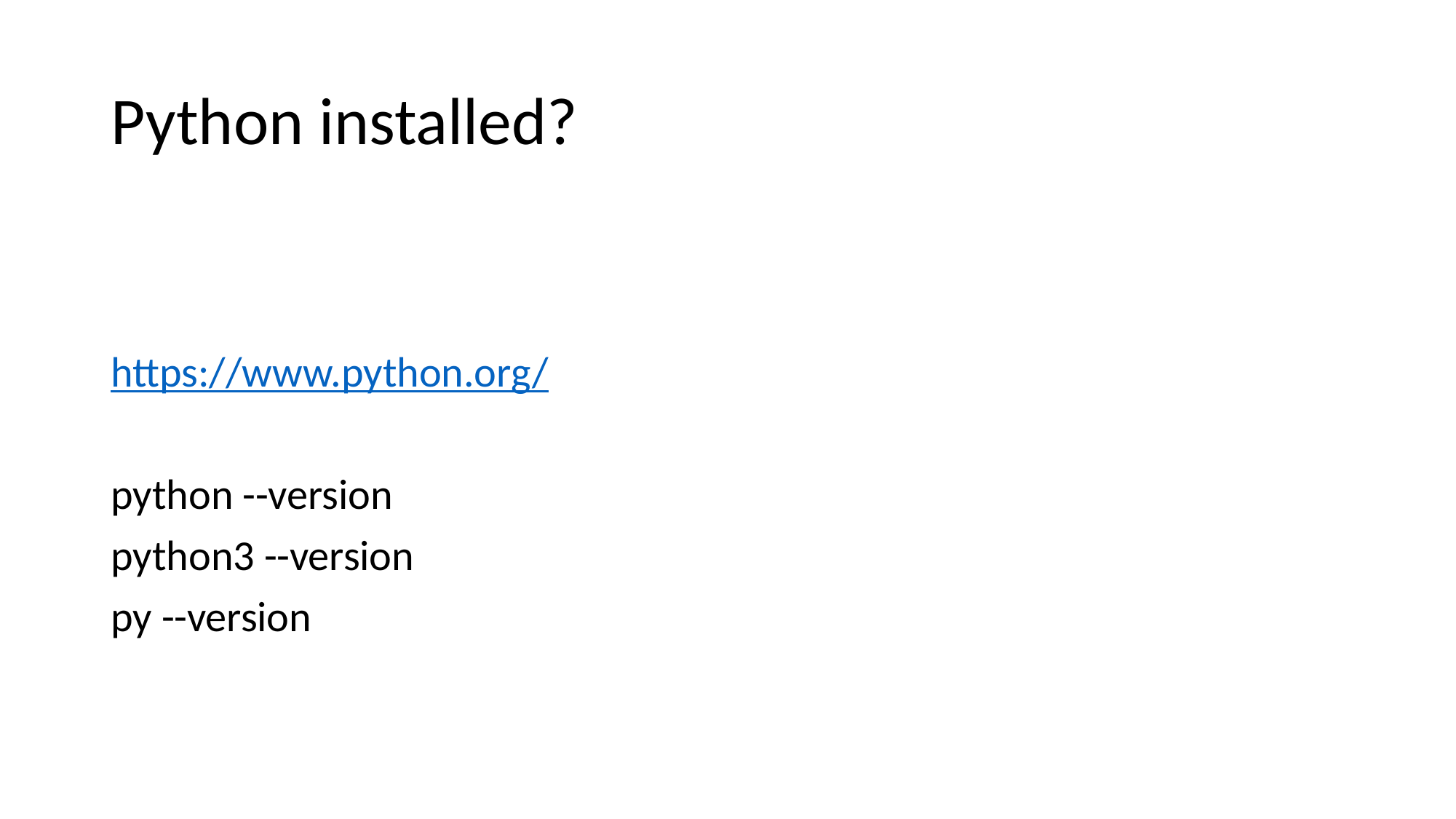

# Python installed?

https://www.python.org/

python --version
python3 --version
py --version